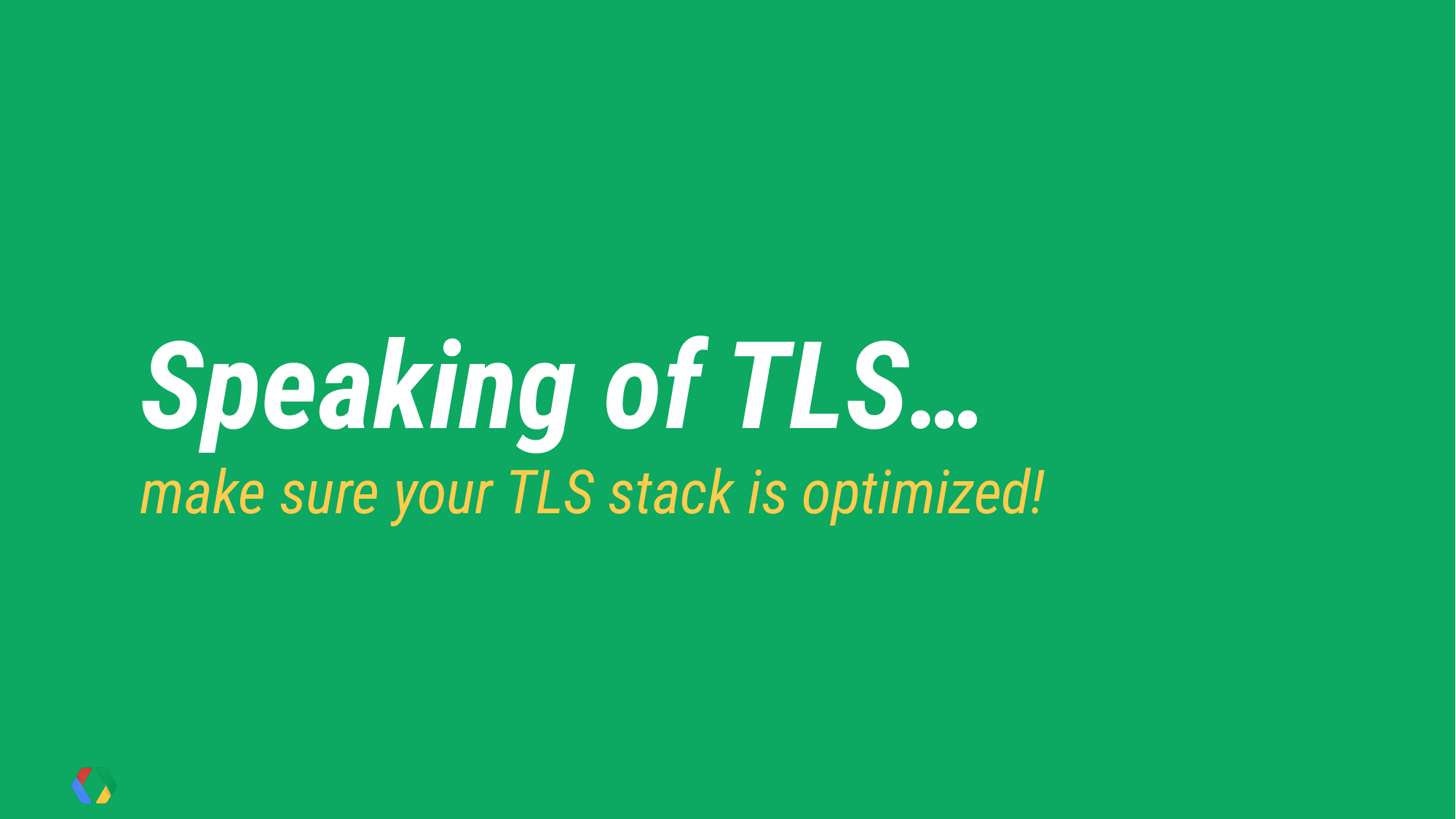

# Speaking of TLS…
make sure your TLS stack is optimized!